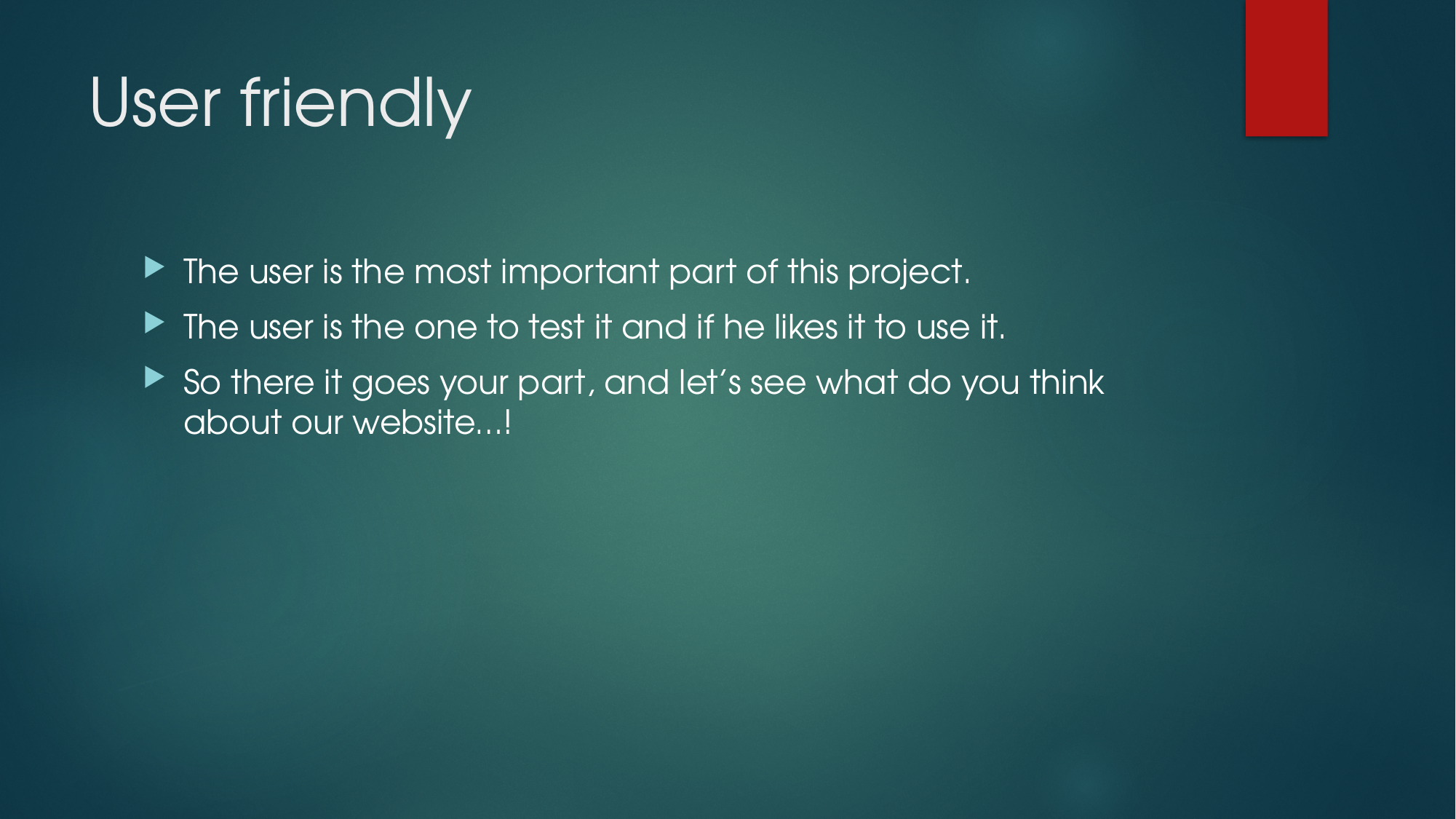

# User friendly
The user is the most important part of this project.
The user is the one to test it and if he likes it to use it.
So there it goes your part, and let’s see what do you think about our website…!